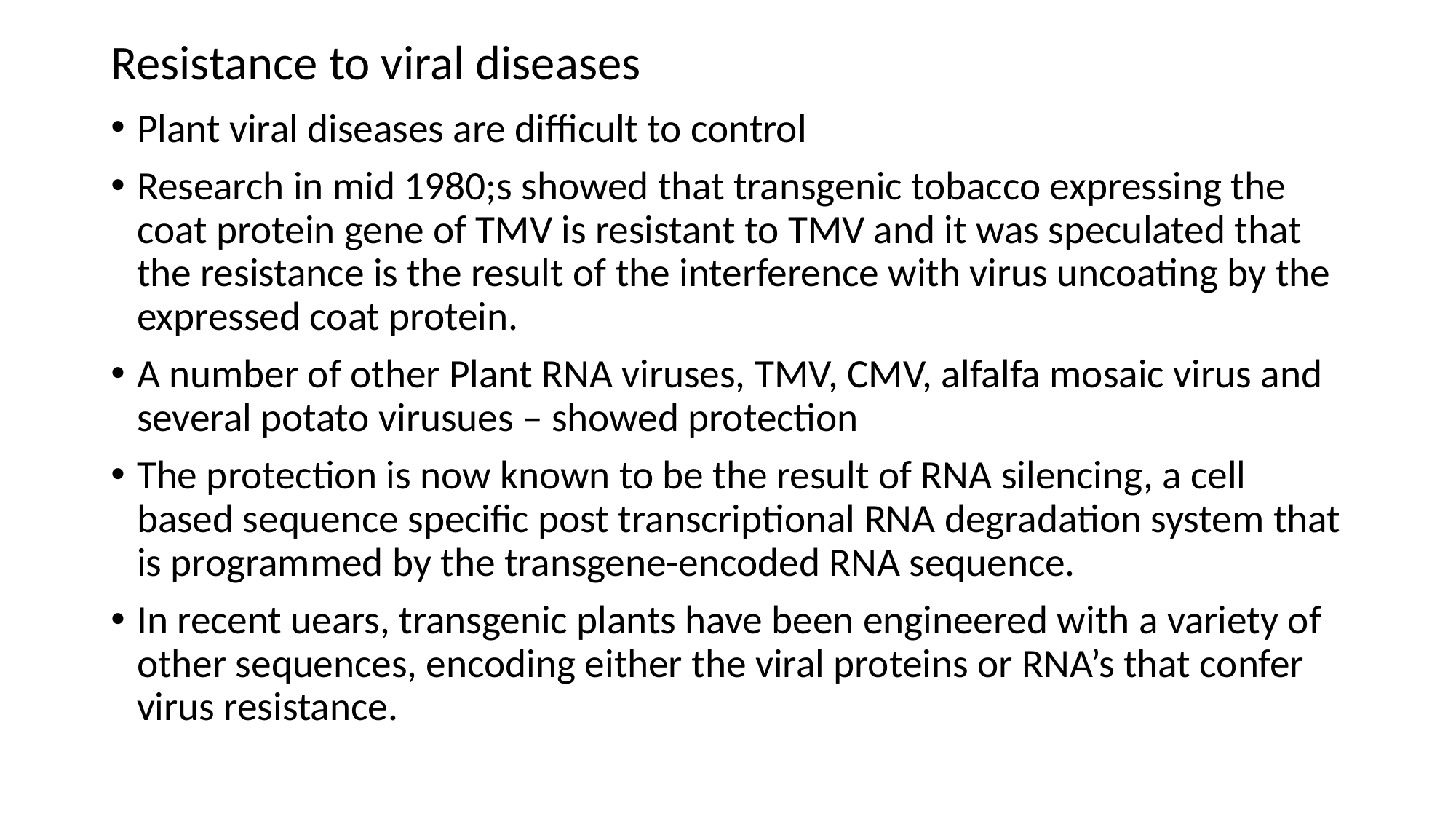

# Resistance to viral diseases
Plant viral diseases are difficult to control
Research in mid 1980;s showed that transgenic tobacco expressing the coat protein gene of TMV is resistant to TMV and it was speculated that the resistance is the result of the interference with virus uncoating by the expressed coat protein.
A number of other Plant RNA viruses, TMV, CMV, alfalfa mosaic virus and several potato virusues – showed protection
The protection is now known to be the result of RNA silencing, a cell based sequence specific post transcriptional RNA degradation system that is programmed by the transgene-encoded RNA sequence.
In recent uears, transgenic plants have been engineered with a variety of other sequences, encoding either the viral proteins or RNA’s that confer virus resistance.